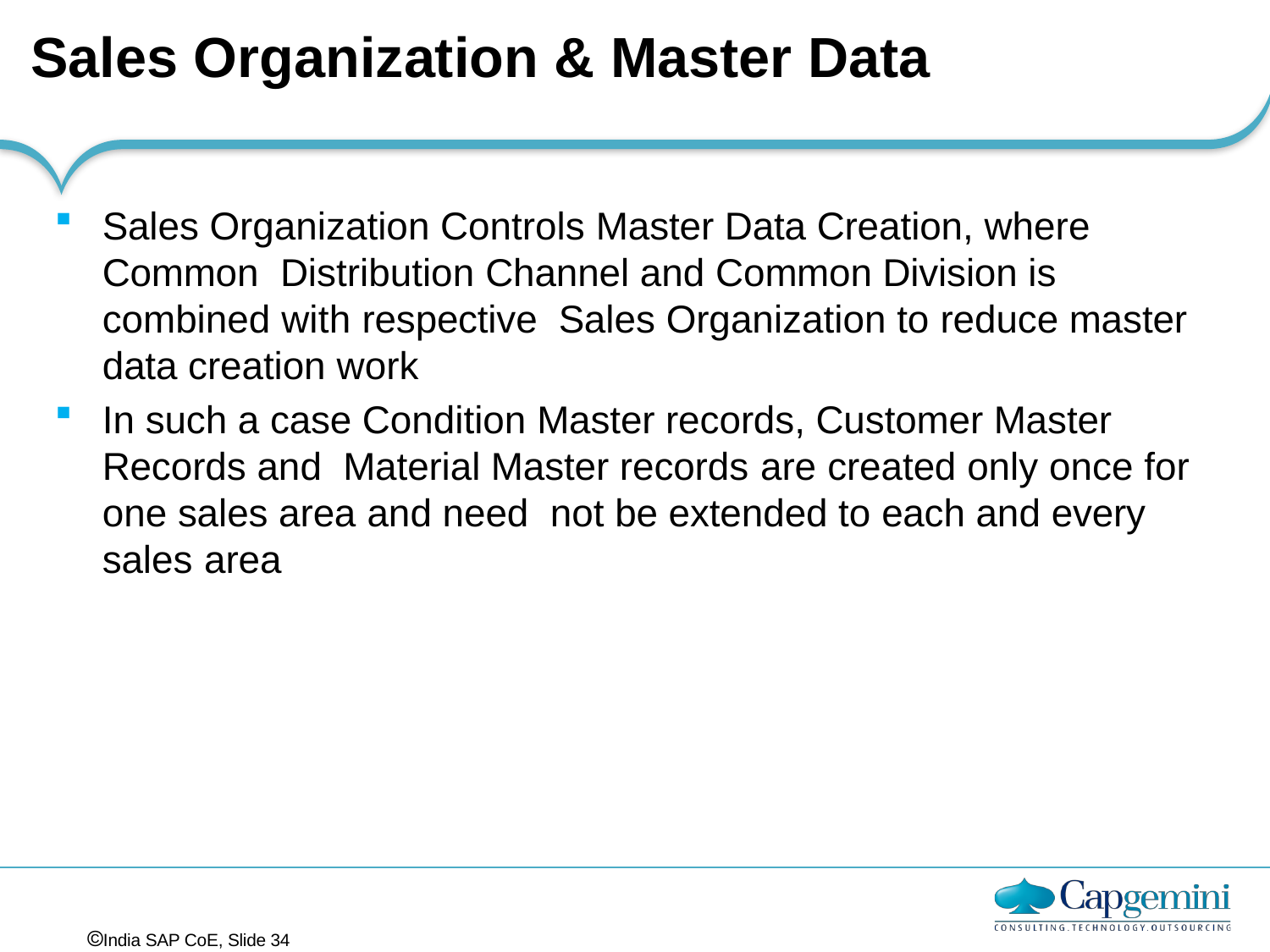

# Sales Organization & Master Data

Sales Organization Controls Master Data Creation, where Common  Distribution Channel and Common Division is combined with respective  Sales Organization to reduce master data creation work
In such a case Condition Master records, Customer Master Records and  Material Master records are created only once for one sales area and need  not be extended to each and every sales area
©India SAP CoE, Slide 34